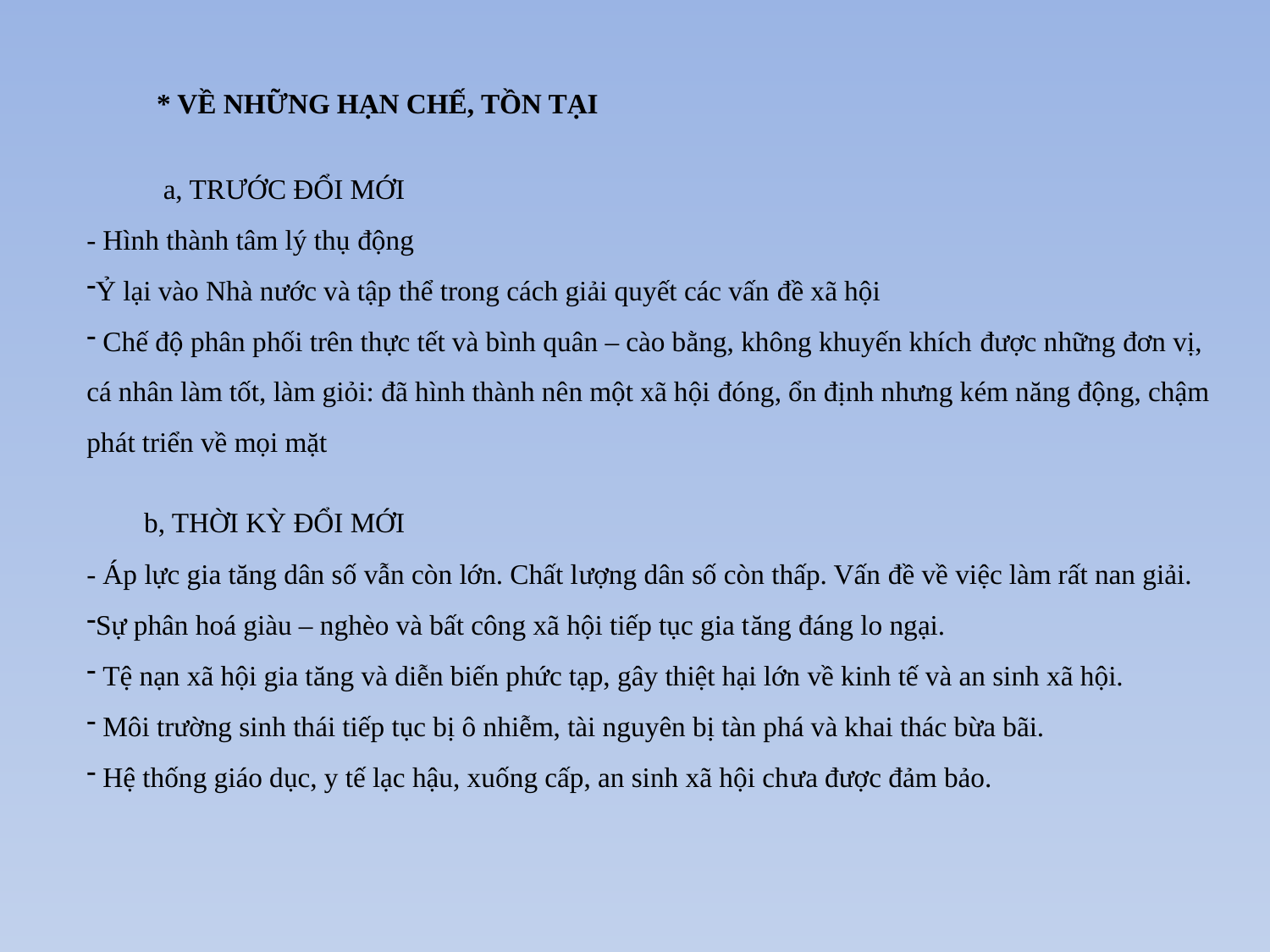

# * VỀ NHỮNG HẠN CHẾ, TỒN TẠI
           a, TRƯỚC ĐỔI MỚI
- Hình thành tâm lý thụ động
Ỷ lại vào Nhà nước và tập thể trong cách giải quyết các vấn đề xã hội
 Chế độ phân phối trên thực tết và bình quân – cào bằng, không khuyến khích được những đơn vị,
cá nhân làm tốt, làm giỏi: đã hình thành nên một xã hội đóng, ổn định nhưng kém năng động, chậm phát triển về mọi mặt
        b, THỜI KỲ ĐỔI MỚI
- Áp lực gia tăng dân số vẫn còn lớn. Chất lượng dân số còn thấp. Vấn đề về việc làm rất nan giải.
Sự phân hoá giàu – nghèo và bất công xã hội tiếp tục gia tăng đáng lo ngại.
 Tệ nạn xã hội gia tăng và diễn biến phức tạp, gây thiệt hại lớn về kinh tế và an sinh xã hội.
 Môi trường sinh thái tiếp tục bị ô nhiễm, tài nguyên bị tàn phá và khai thác bừa bãi.
 Hệ thống giáo dục, y tế lạc hậu, xuống cấp, an sinh xã hội chưa được đảm bảo.